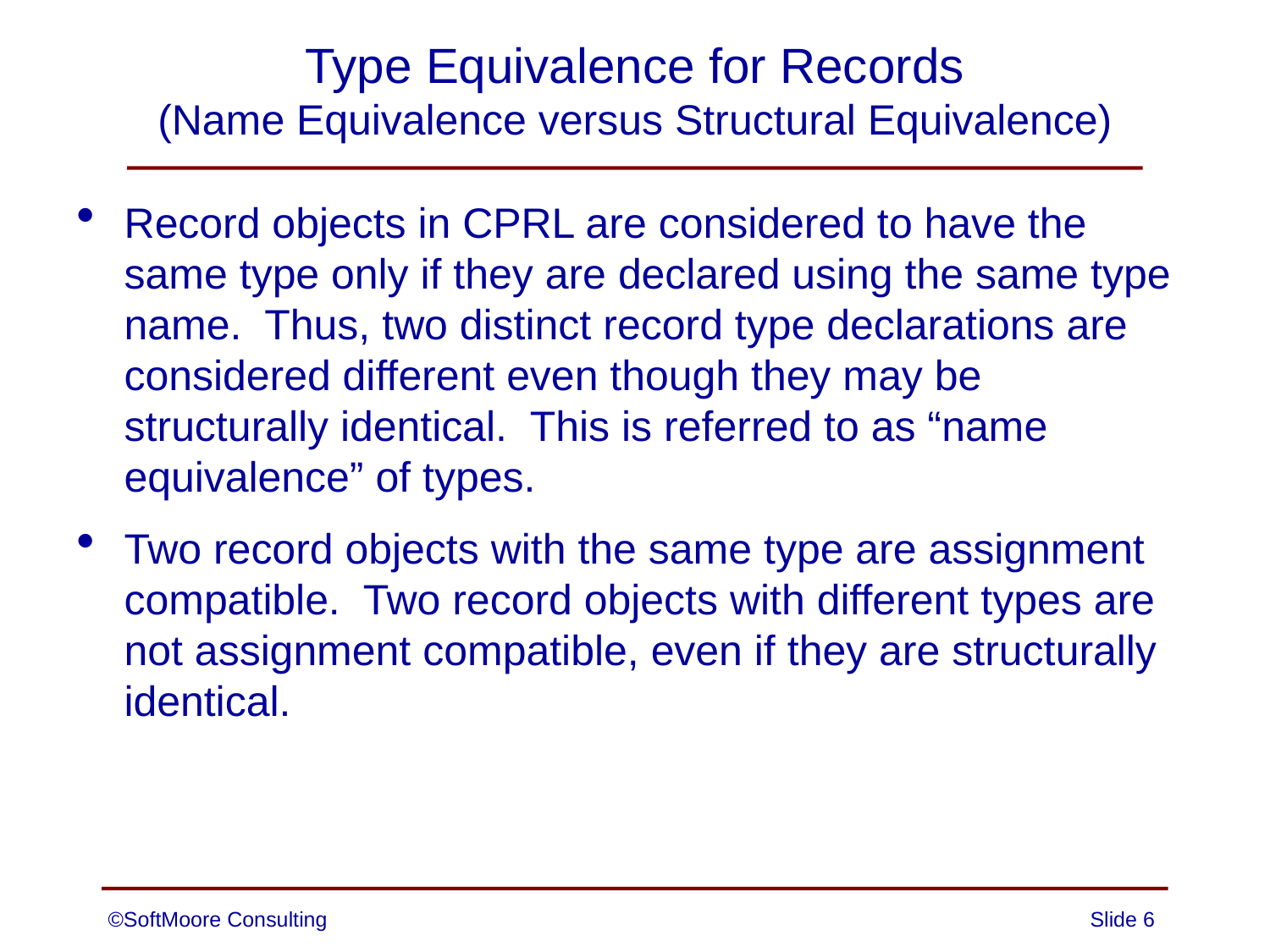

# Type Equivalence for Records (Name Equivalence versus Structural Equivalence)
Record objects in CPRL are considered to have the same type only if they are declared using the same type name.  Thus, two distinct record type declarations are considered different even though they may be structurally identical.  This is referred to as “name equivalence” of types.
Two record objects with the same type are assignment compatible.  Two record objects with different types are not assignment compatible, even if they are structurally identical.

©SoftMoore Consulting
Slide 6